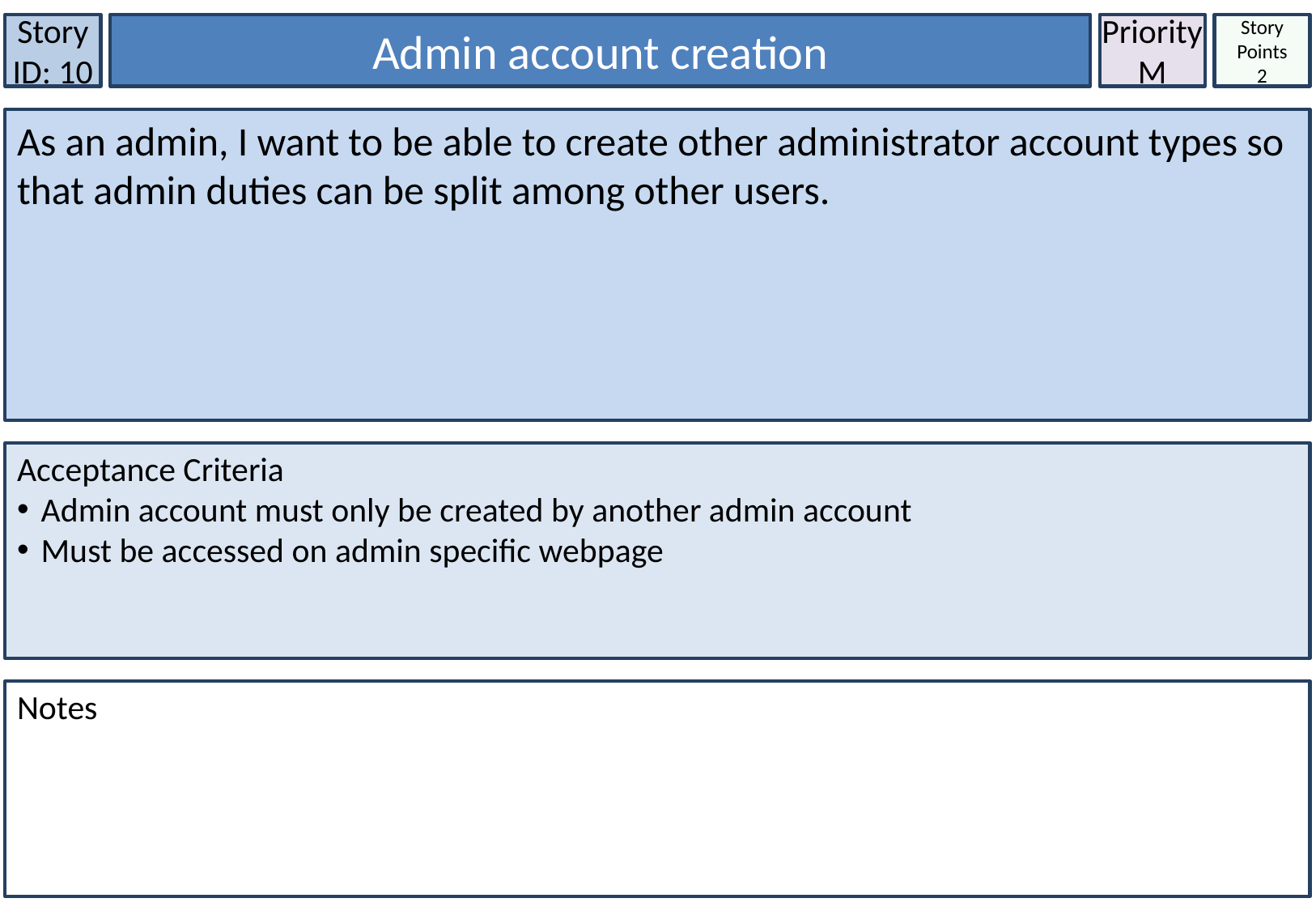

Story ID: 10
Admin account creation
Priority
M
Story Points
2
As an admin, I want to be able to create other administrator account types so that admin duties can be split among other users.
Acceptance Criteria
Admin account must only be created by another admin account
Must be accessed on admin specific webpage
Notes